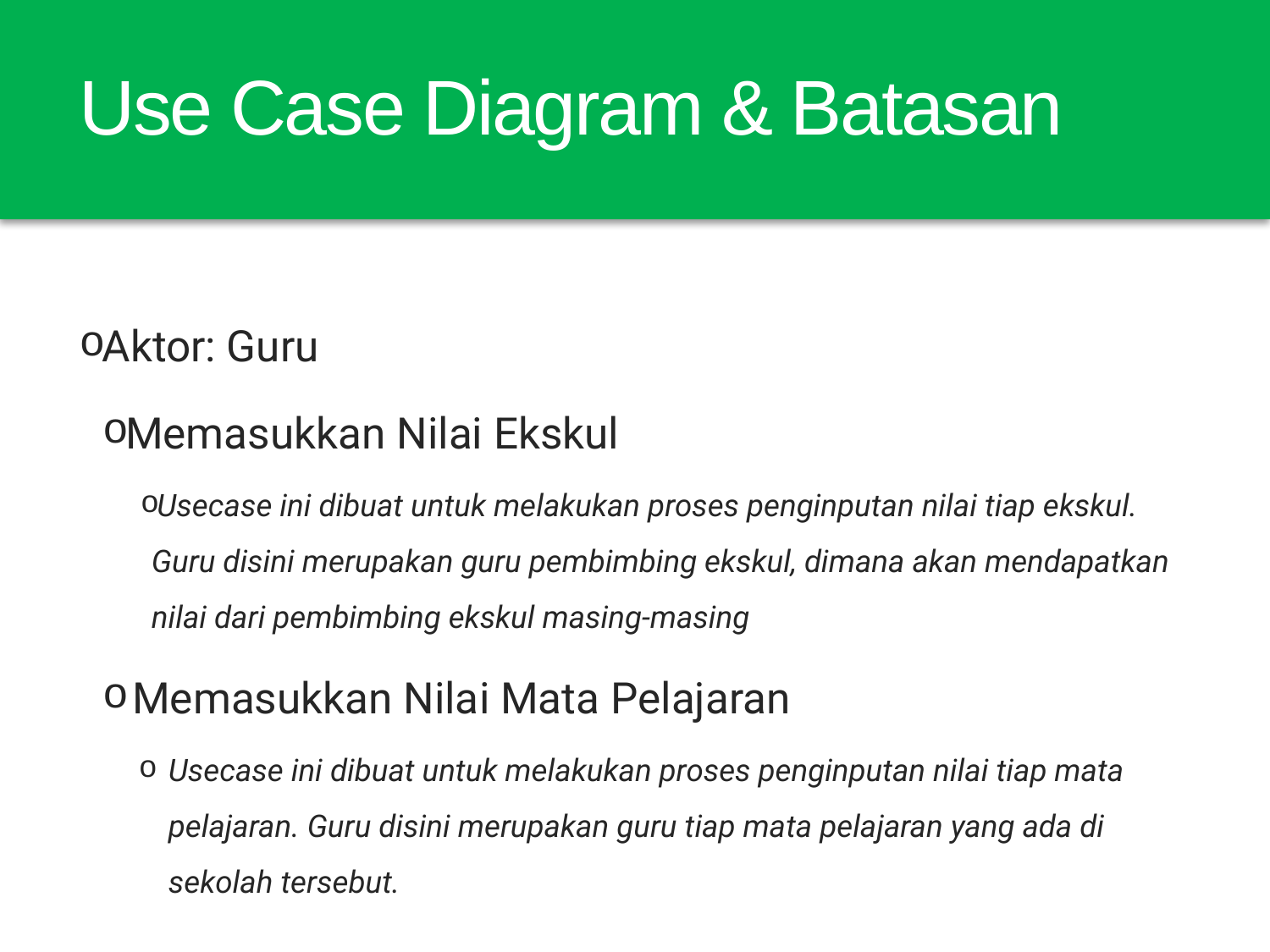

# Use Case Diagram & Batasan
Aktor: Guru
Memasukkan Nilai Ekskul
Usecase ini dibuat untuk melakukan proses penginputan nilai tiap ekskul. Guru disini merupakan guru pembimbing ekskul, dimana akan mendapatkan nilai dari pembimbing ekskul masing-masing
Memasukkan Nilai Mata Pelajaran
Usecase ini dibuat untuk melakukan proses penginputan nilai tiap mata pelajaran. Guru disini merupakan guru tiap mata pelajaran yang ada di sekolah tersebut.